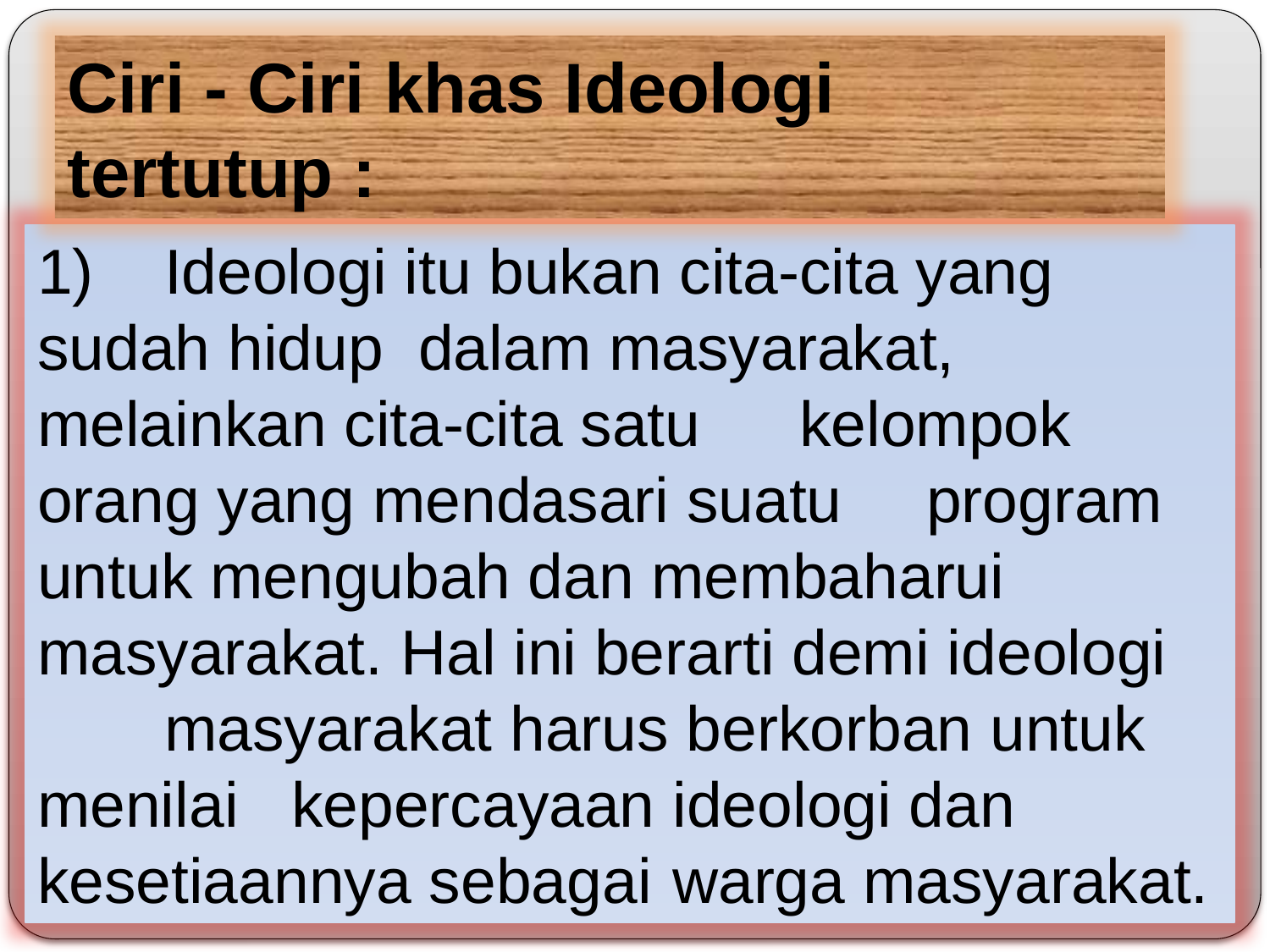

Ciri - Ciri khas Ideologi tertutup :
1) 	Ideologi itu bukan cita-cita yang sudah hidup 	dalam masyarakat, melainkan cita-cita satu 	kelompok orang yang mendasari suatu 	program untuk mengubah dan membaharui 	masyarakat. Hal ini berarti demi ideologi 	masyarakat harus berkorban untuk menilai 	kepercayaan ideologi dan kesetiaannya sebagai 	warga masyarakat.